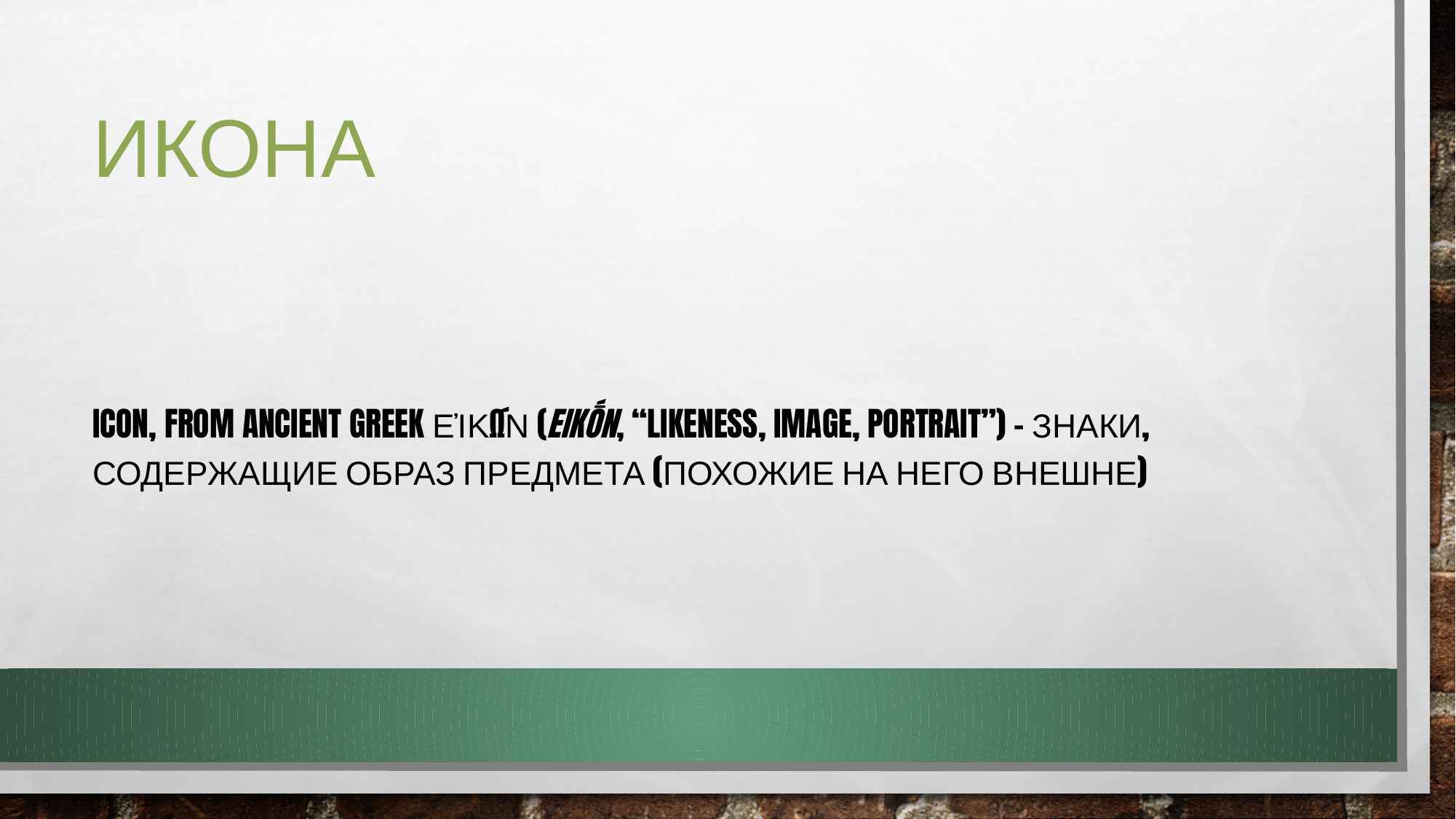

# икона
Icon, from Ancient Greek εἰκών (eikṓn, “likeness, image, portrait”) – знаки, содержащие образ предмета (похожие на него внешне)